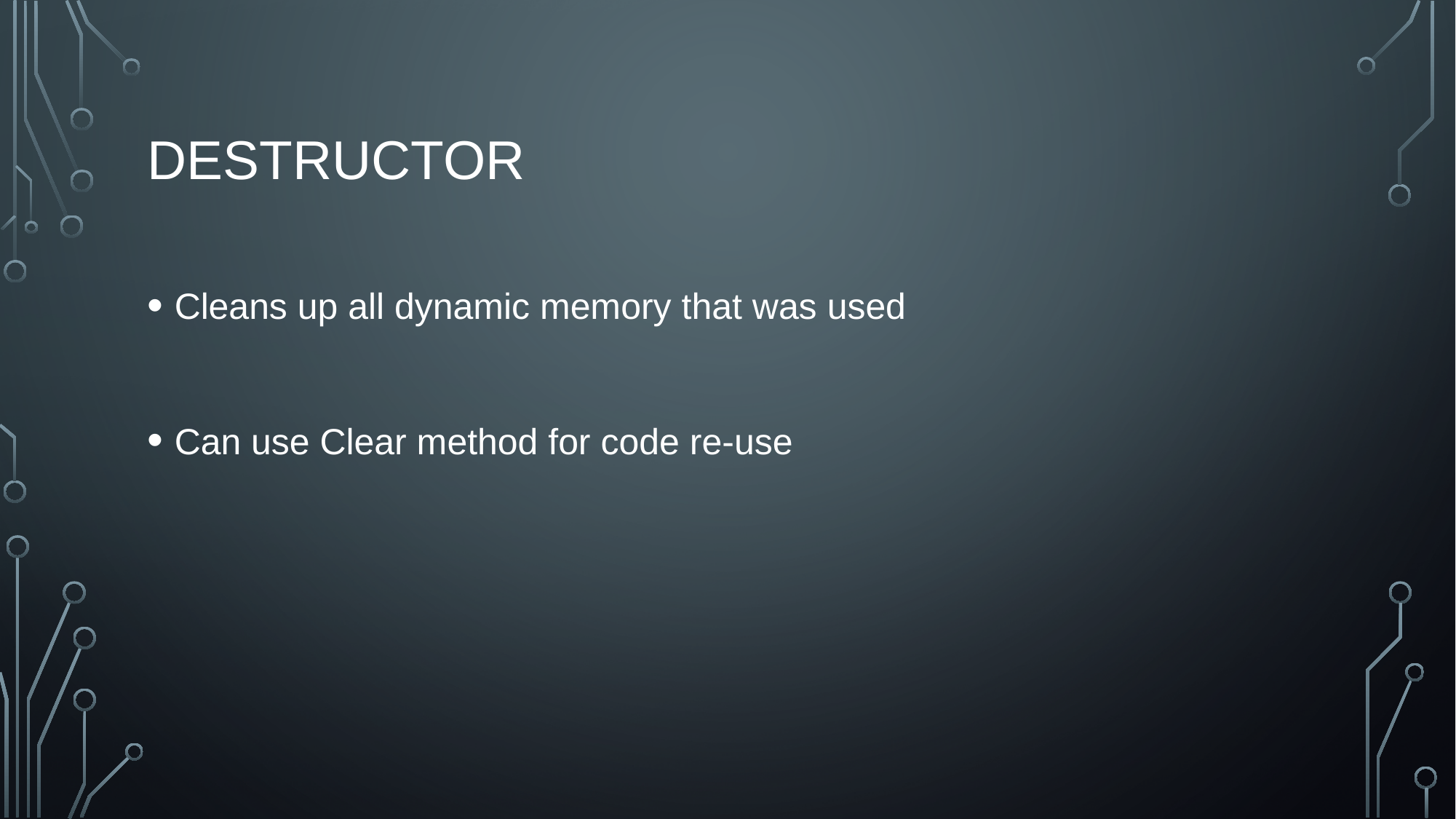

# destructor
Cleans up all dynamic memory that was used

Can use Clear method for code re-use